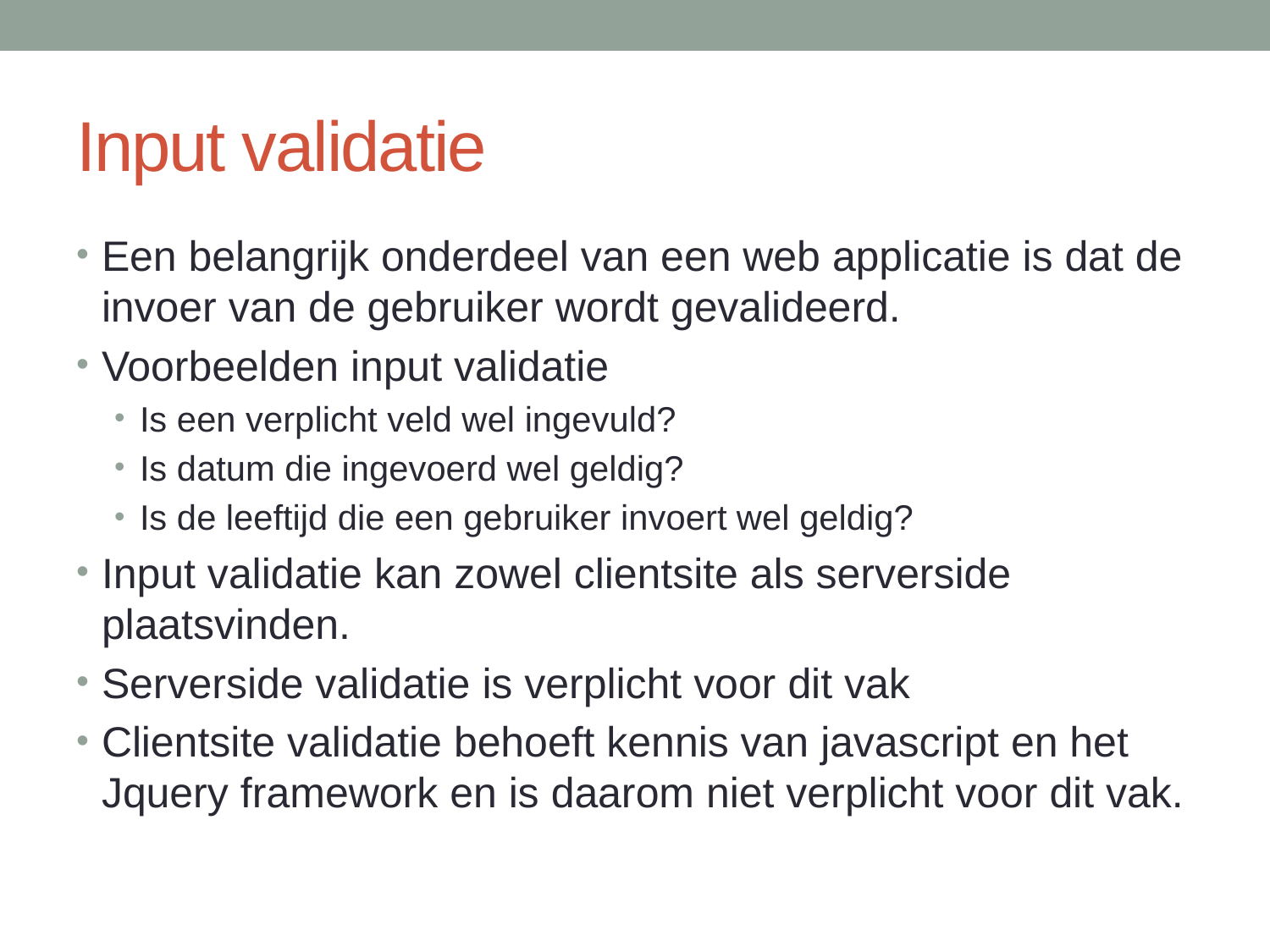

# Input validatie
Een belangrijk onderdeel van een web applicatie is dat de invoer van de gebruiker wordt gevalideerd.
Voorbeelden input validatie
Is een verplicht veld wel ingevuld?
Is datum die ingevoerd wel geldig?
Is de leeftijd die een gebruiker invoert wel geldig?
Input validatie kan zowel clientsite als serverside plaatsvinden.
Serverside validatie is verplicht voor dit vak
Clientsite validatie behoeft kennis van javascript en het Jquery framework en is daarom niet verplicht voor dit vak.